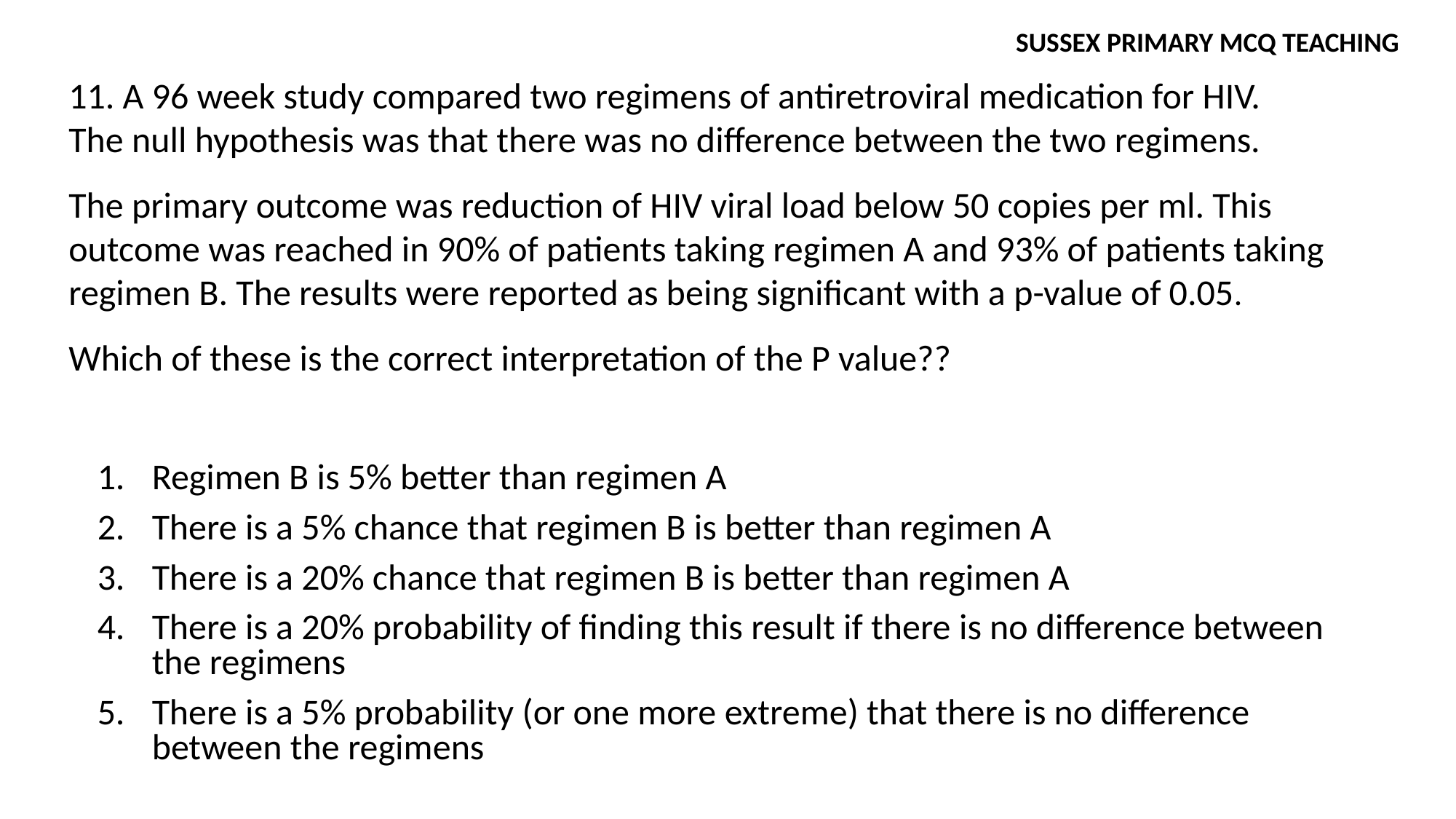

SUSSEX PRIMARY MCQ TEACHING
11. A 96 week study compared two regimens of antiretroviral medication for HIV.
The null hypothesis was that there was no difference between the two regimens.

The primary outcome was reduction of HIV viral load below 50 copies per ml. This outcome was reached in 90% of patients taking regimen A and 93% of patients taking regimen B. The results were reported as being significant with a p-value of 0.05.

Which of these is the correct interpretation of the P value??
Regimen B is 5% better than regimen A
There is a 5% chance that regimen B is better than regimen A
There is a 20% chance that regimen B is better than regimen A
There is a 20% probability of finding this result if there is no difference between the regimens
There is a 5% probability (or one more extreme) that there is no difference between the regimens